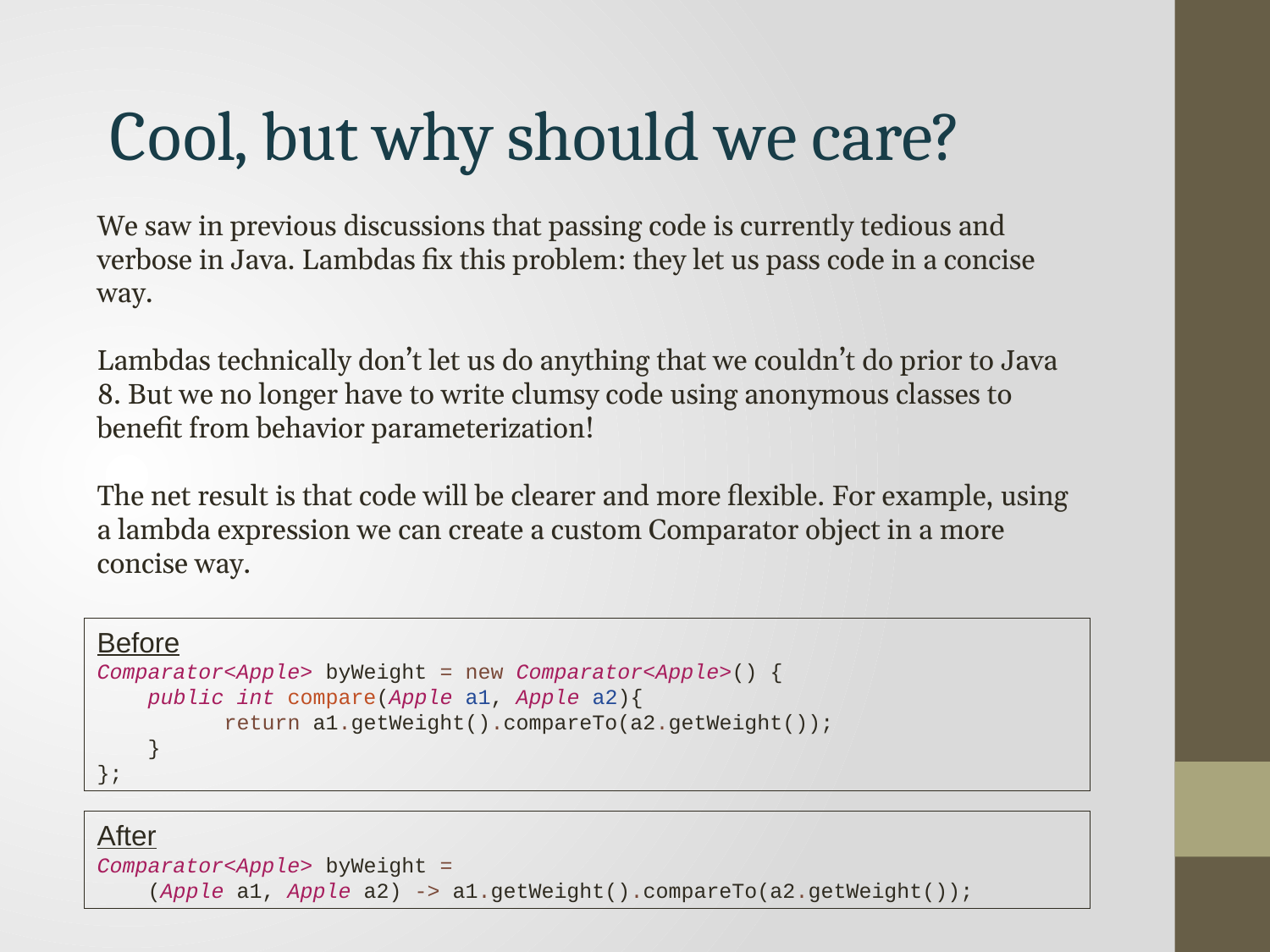

# Cool, but why should we care?
We saw in previous discussions that passing code is currently tedious and verbose in Java. Lambdas fix this problem: they let us pass code in a concise way.

Lambdas technically don’t let us do anything that we couldn’t do prior to Java 8. But we no longer have to write clumsy code using anonymous classes to benefit from behavior parameterization!

The net result is that code will be clearer and more flexible. For example, using a lambda expression we can create a custom Comparator object in a more concise way.
Before
Comparator<Apple> byWeight = new Comparator<Apple>() {
    public int compare(Apple a1, Apple a2){
	return a1.getWeight().compareTo(a2.getWeight());
    }
};

After
Comparator<Apple> byWeight =
    (Apple a1, Apple a2) -> a1.getWeight().compareTo(a2.getWeight());